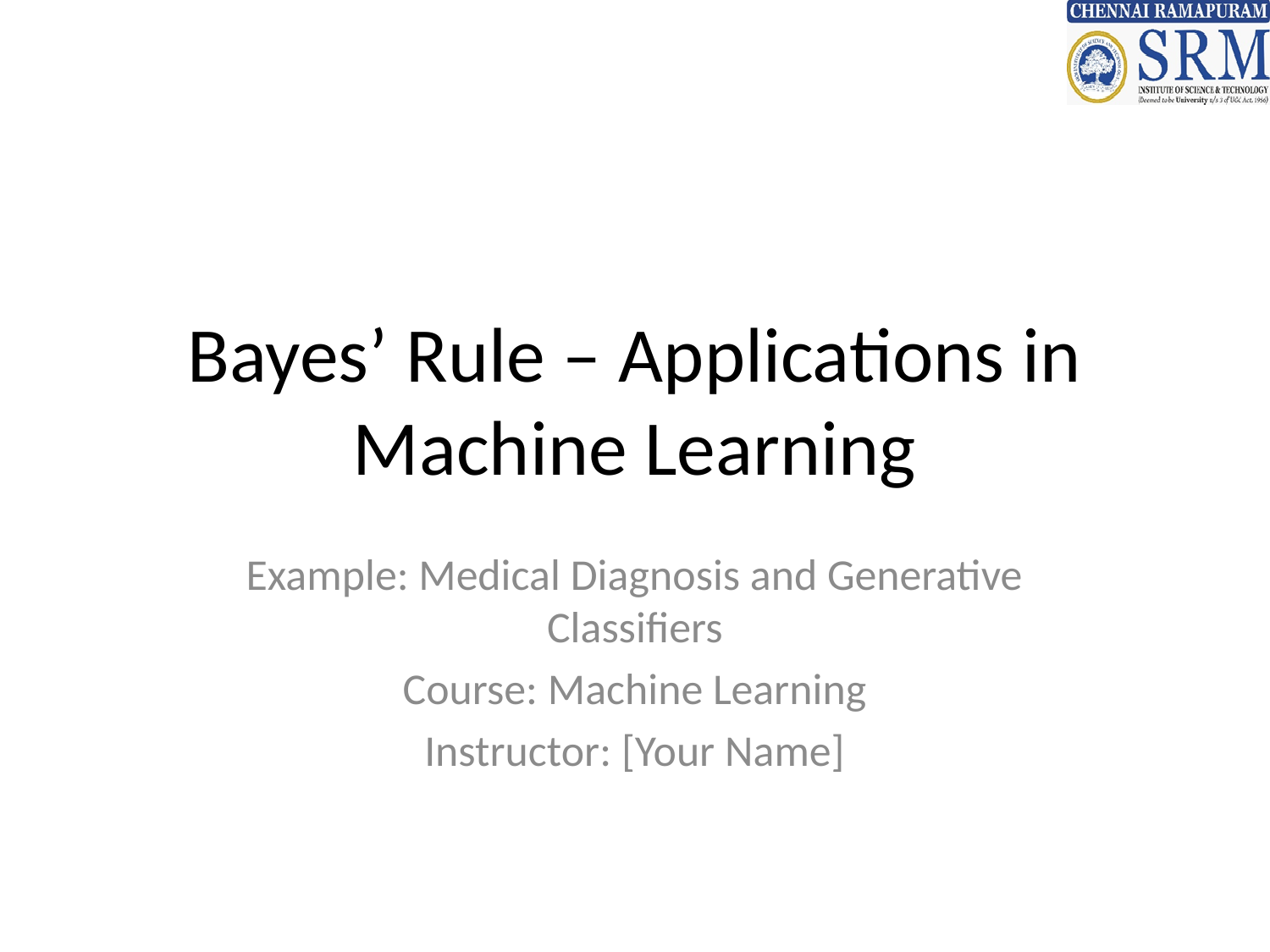

# Bayes’ Rule – Applications in Machine Learning
Example: Medical Diagnosis and Generative Classifiers
Course: Machine Learning
Instructor: [Your Name]